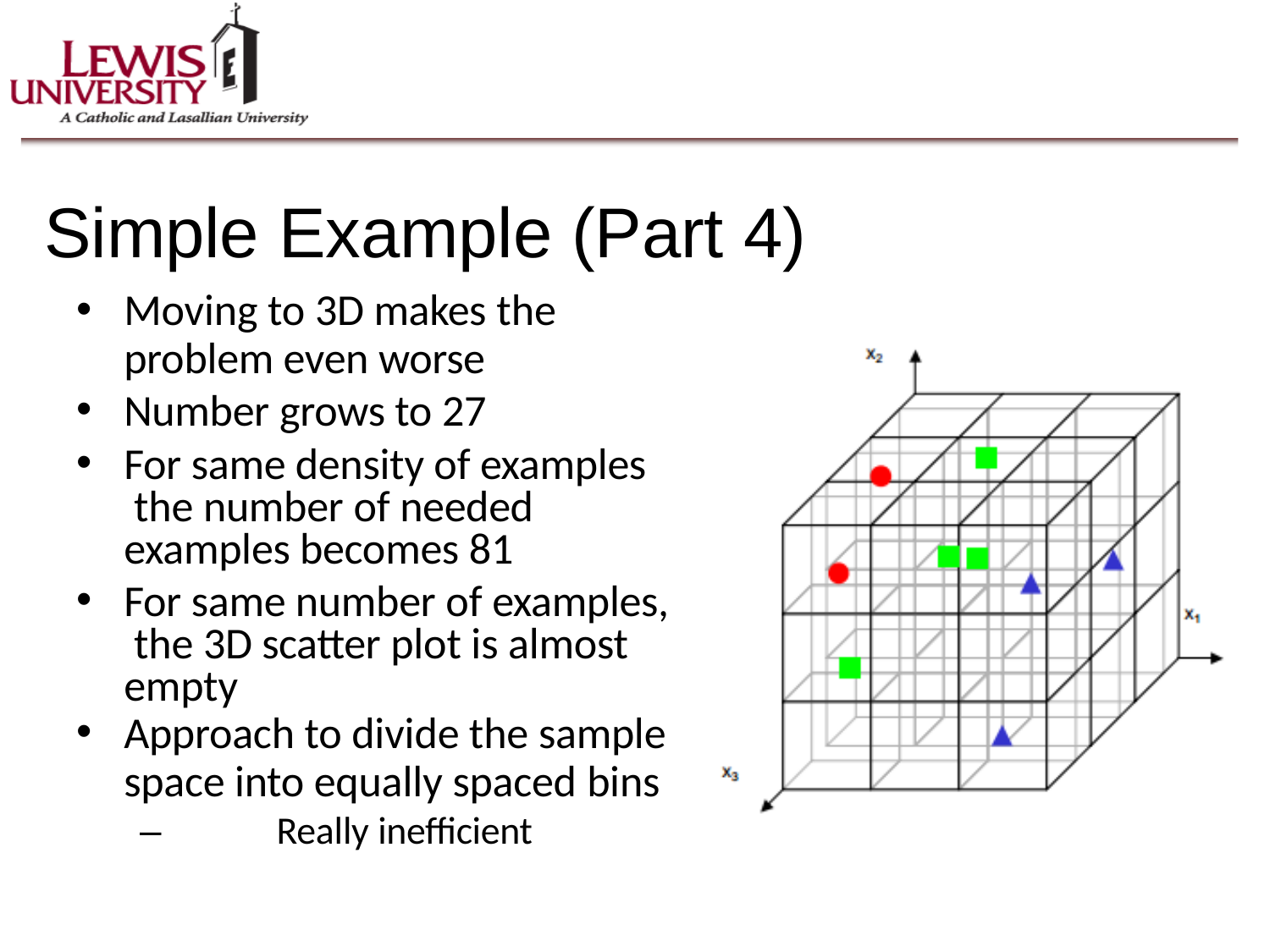

Simple Example (Part 4)
Moving to 3D makes the
problem even worse
Number grows to 27
For same density of examples  the number of needed examples becomes 81
For same number of examples,  the 3D scatter plot is almost  empty
Approach to divide the sample
space into equally spaced bins
–	Really inefficient